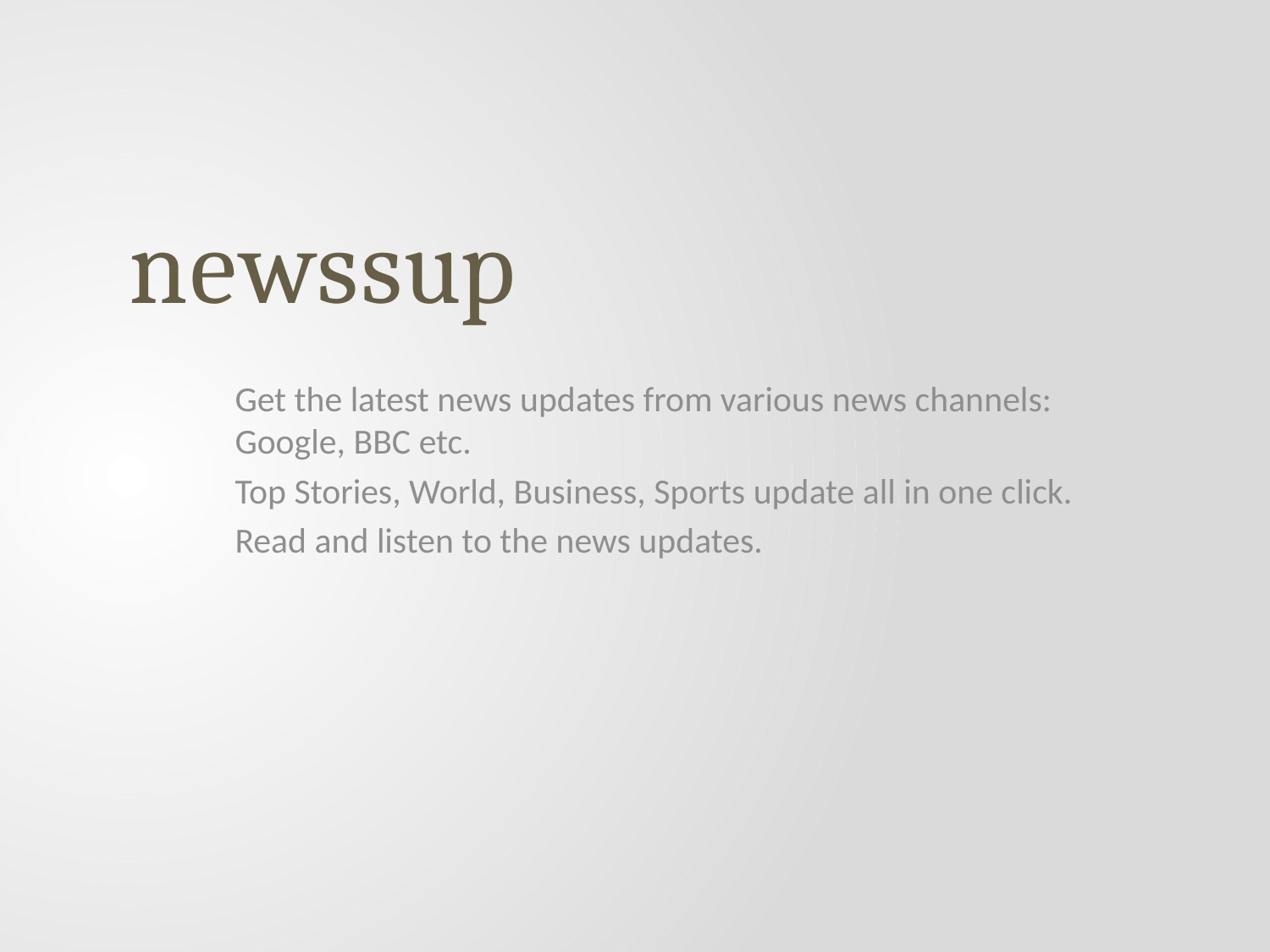

# newssup
Get the latest news updates from various news channels: Google, BBC etc.
Top Stories, World, Business, Sports update all in one click.
Read and listen to the news updates.